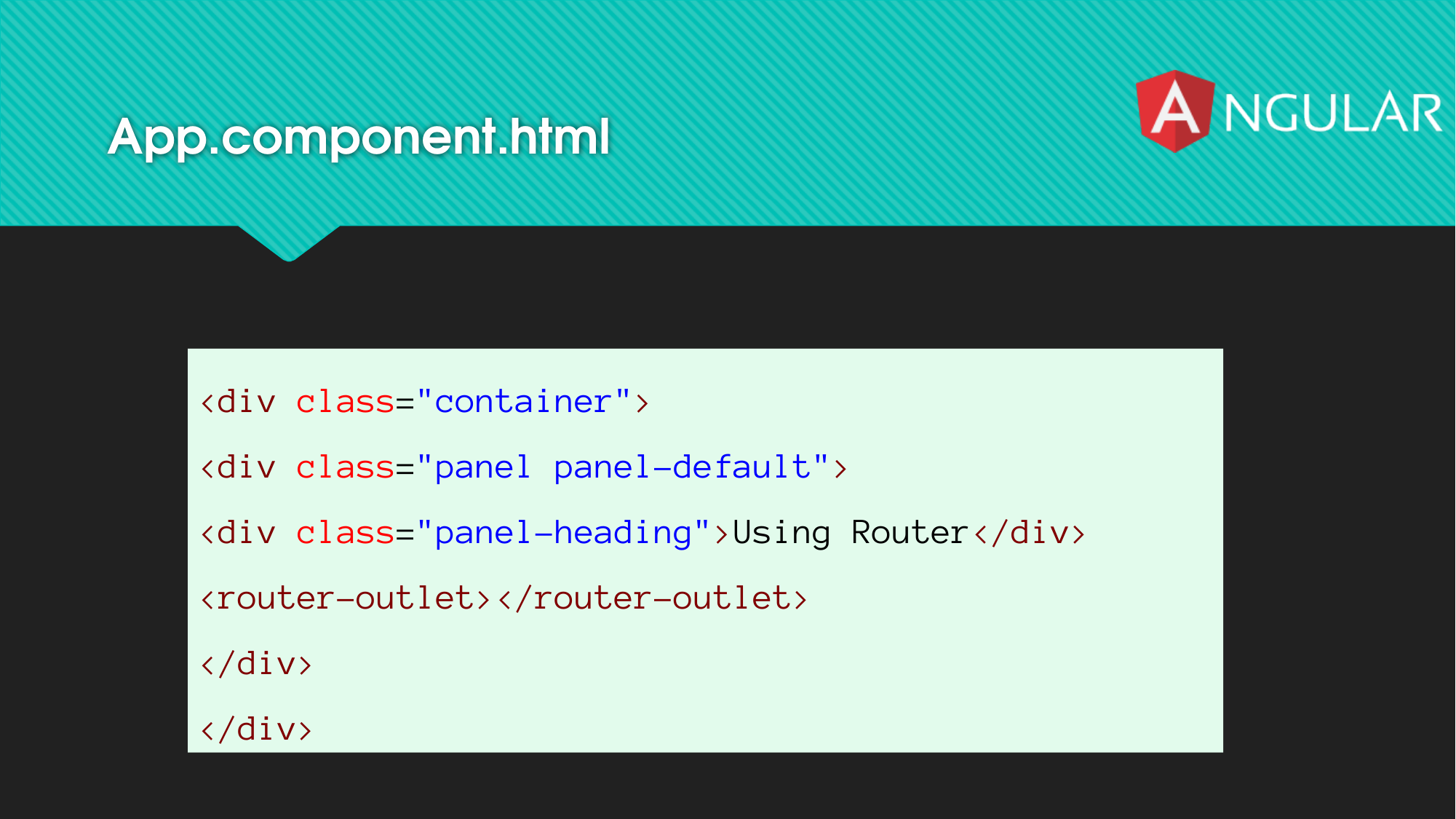

# App.component.html
<div class="container">
<div class="panel panel-default">
<div class="panel-heading">Using Router</div>
<router-outlet></router-outlet>
</div>
</div>